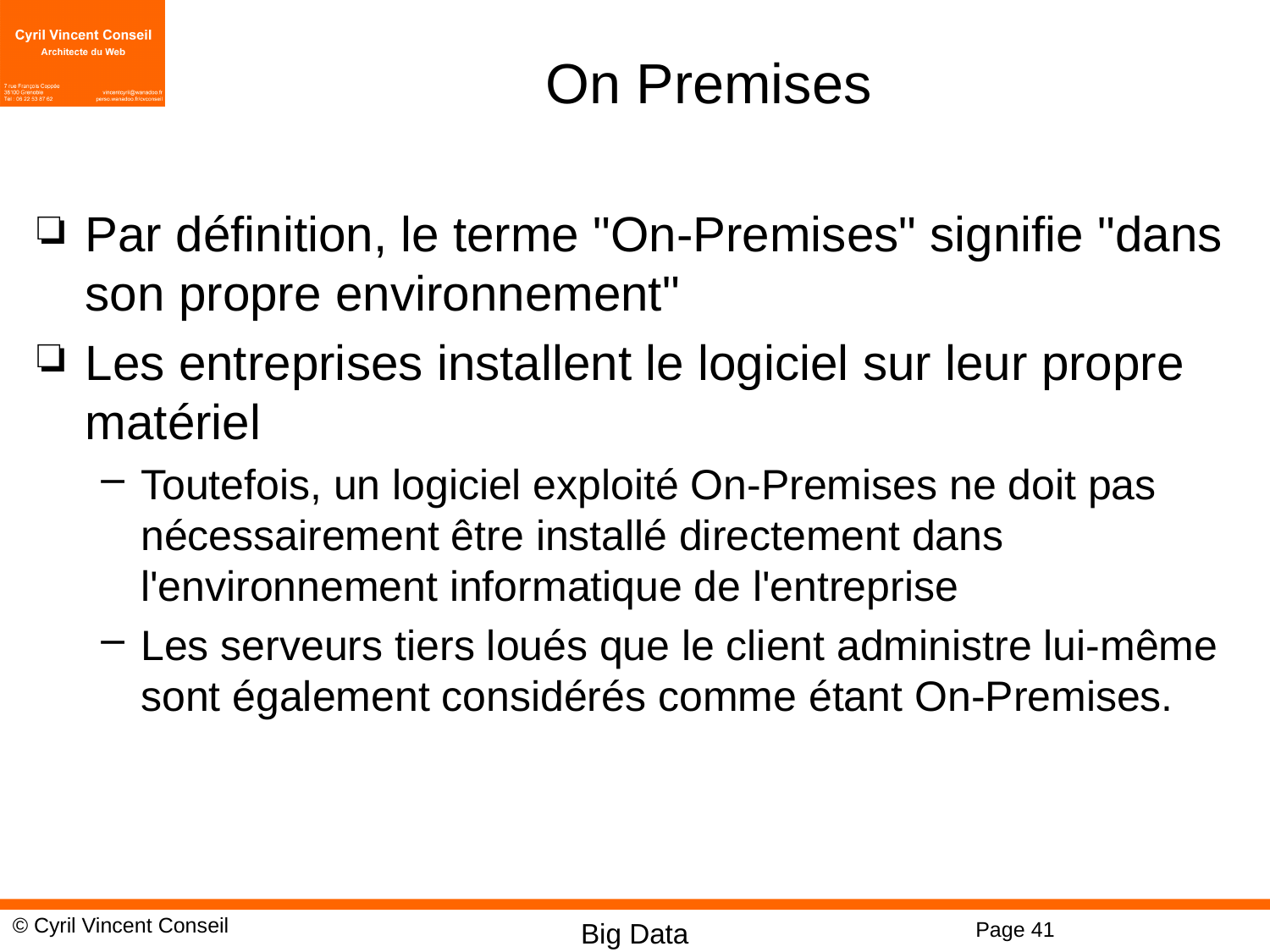

# On Premises
Par définition, le terme "On-Premises" signifie "dans son propre environnement"
Les entreprises installent le logiciel sur leur propre matériel
Toutefois, un logiciel exploité On-Premises ne doit pas nécessairement être installé directement dans l'environnement informatique de l'entreprise
Les serveurs tiers loués que le client administre lui-même sont également considérés comme étant On-Premises.